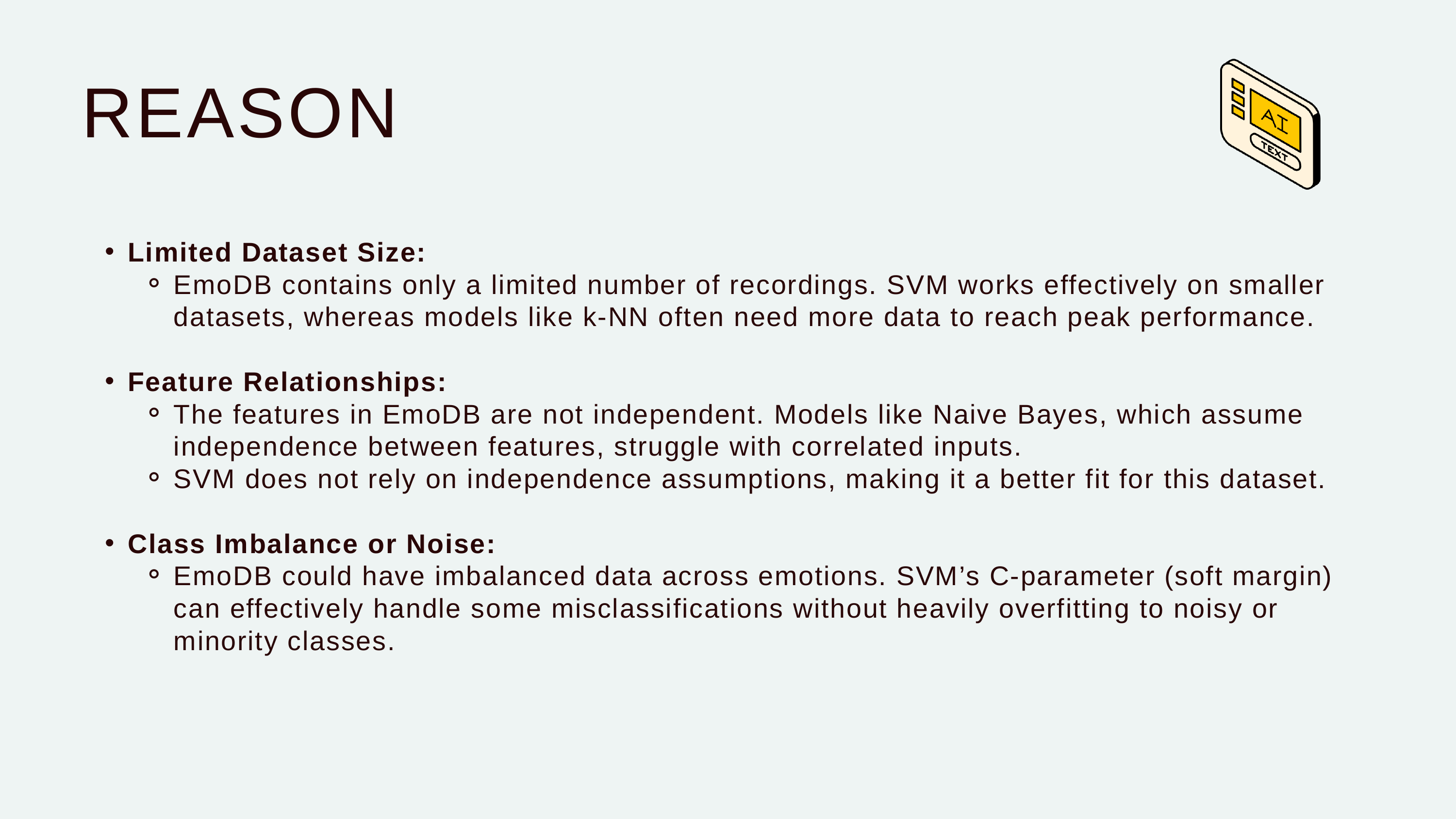

REASON

Limited Dataset Size:
EmoDB contains only a limited number of recordings. SVM works effectively on smaller datasets, whereas models like k-NN often need more data to reach peak performance.

Feature Relationships:
The features in EmoDB are not independent. Models like Naive Bayes, which assume independence between features, struggle with correlated inputs.
SVM does not rely on independence assumptions, making it a better fit for this dataset.

Class Imbalance or Noise:
EmoDB could have imbalanced data across emotions. SVM’s C-parameter (soft margin) can effectively handle some misclassifications without heavily overfitting to noisy or minority classes.